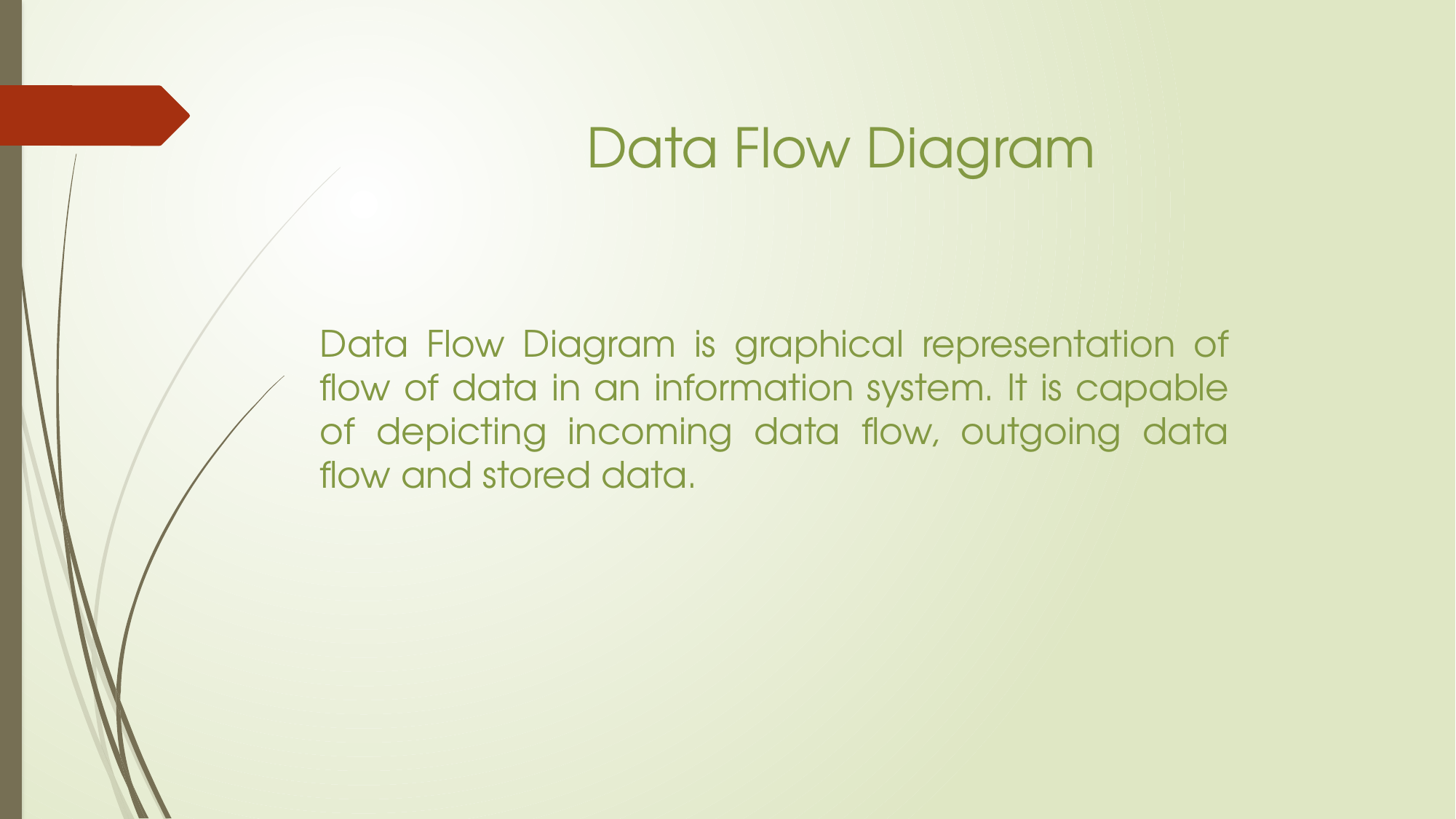

# Data Flow Diagram
Data Flow Diagram is graphical representation of flow of data in an information system. It is capable of depicting incoming data flow, outgoing data flow and stored data.